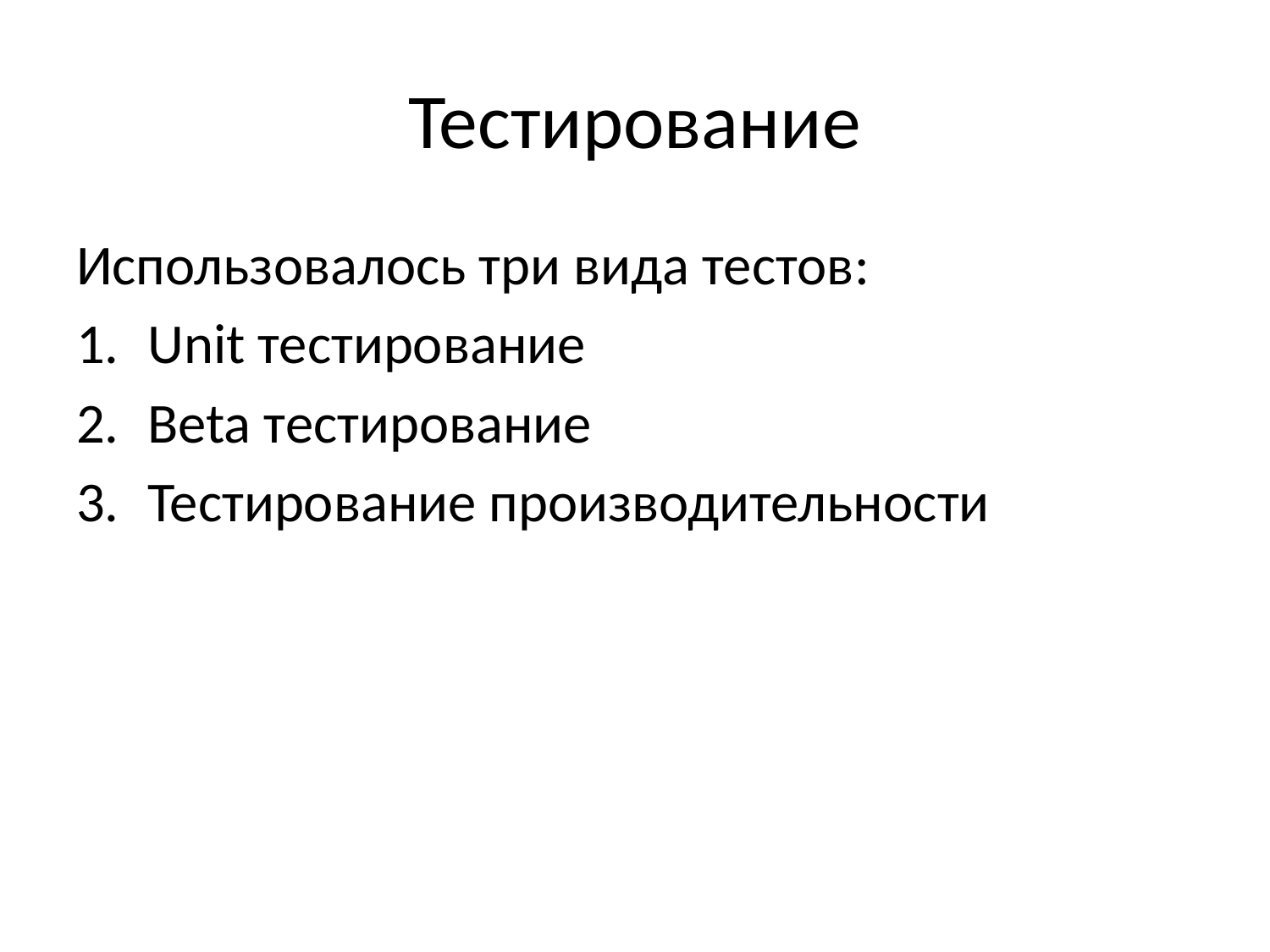

# Тестирование
Использовалось три вида тестов:
Unit тестирование
Beta тестирование
Тестирование производительности